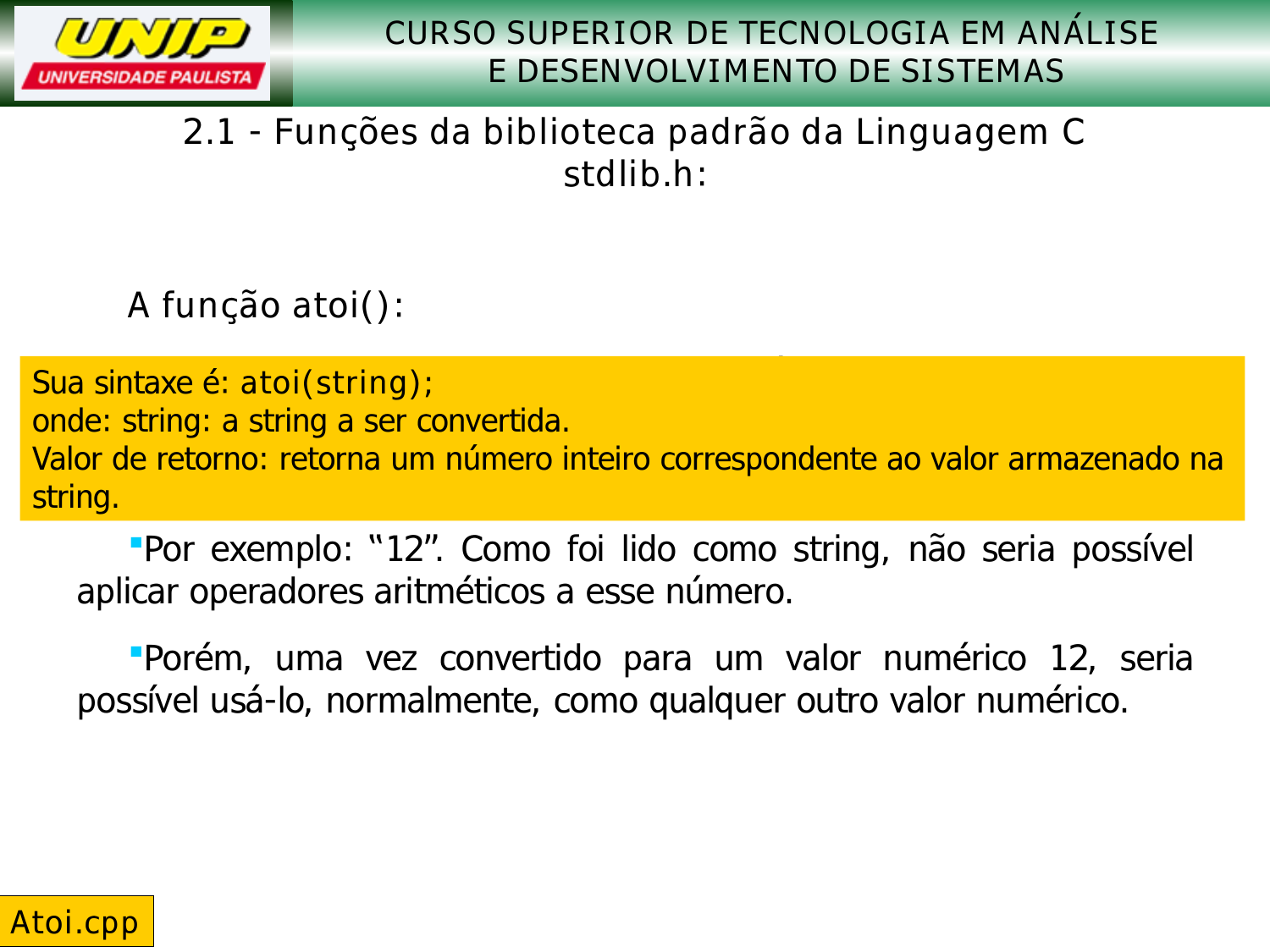

# 2.1 - Funções da biblioteca padrão da Linguagem C stdlib.h:
A função atoi():
Converte uma string para um valor numérico inteiro.
Essa função é usada quando se deseja converter para valores numéricos, números que foram lidos como string.
Por exemplo: “12”. Como foi lido como string, não seria possível aplicar operadores aritméticos a esse número.
Porém, uma vez convertido para um valor numérico 12, seria possível usá-lo, normalmente, como qualquer outro valor numérico.
Sua sintaxe é: atoi(string);
onde: string: a string a ser convertida.
Valor de retorno: retorna um número inteiro correspondente ao valor armazenado na string.
Atoi.cpp